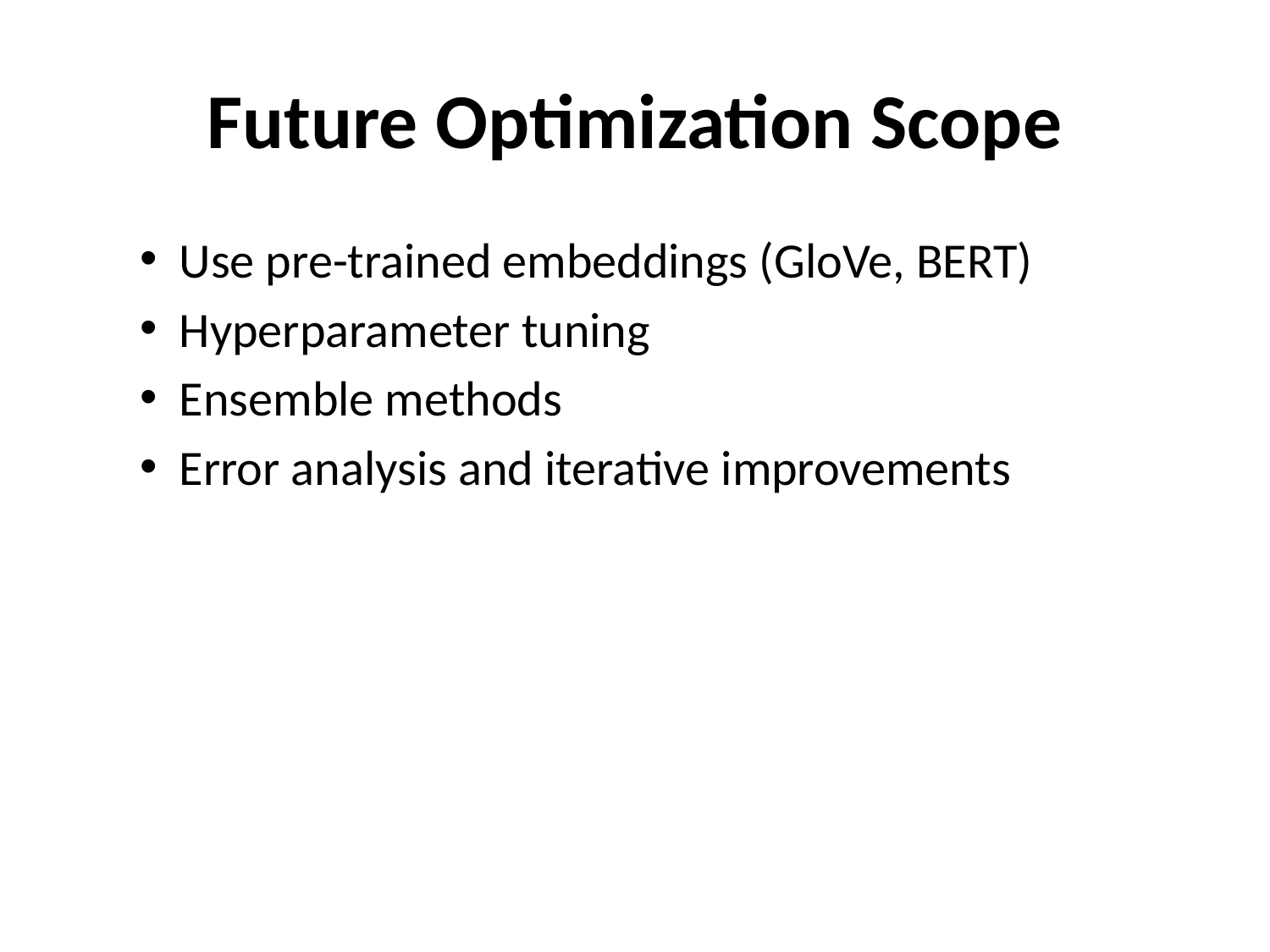

# Future Optimization Scope
Use pre-trained embeddings (GloVe, BERT)
Hyperparameter tuning
Ensemble methods
Error analysis and iterative improvements